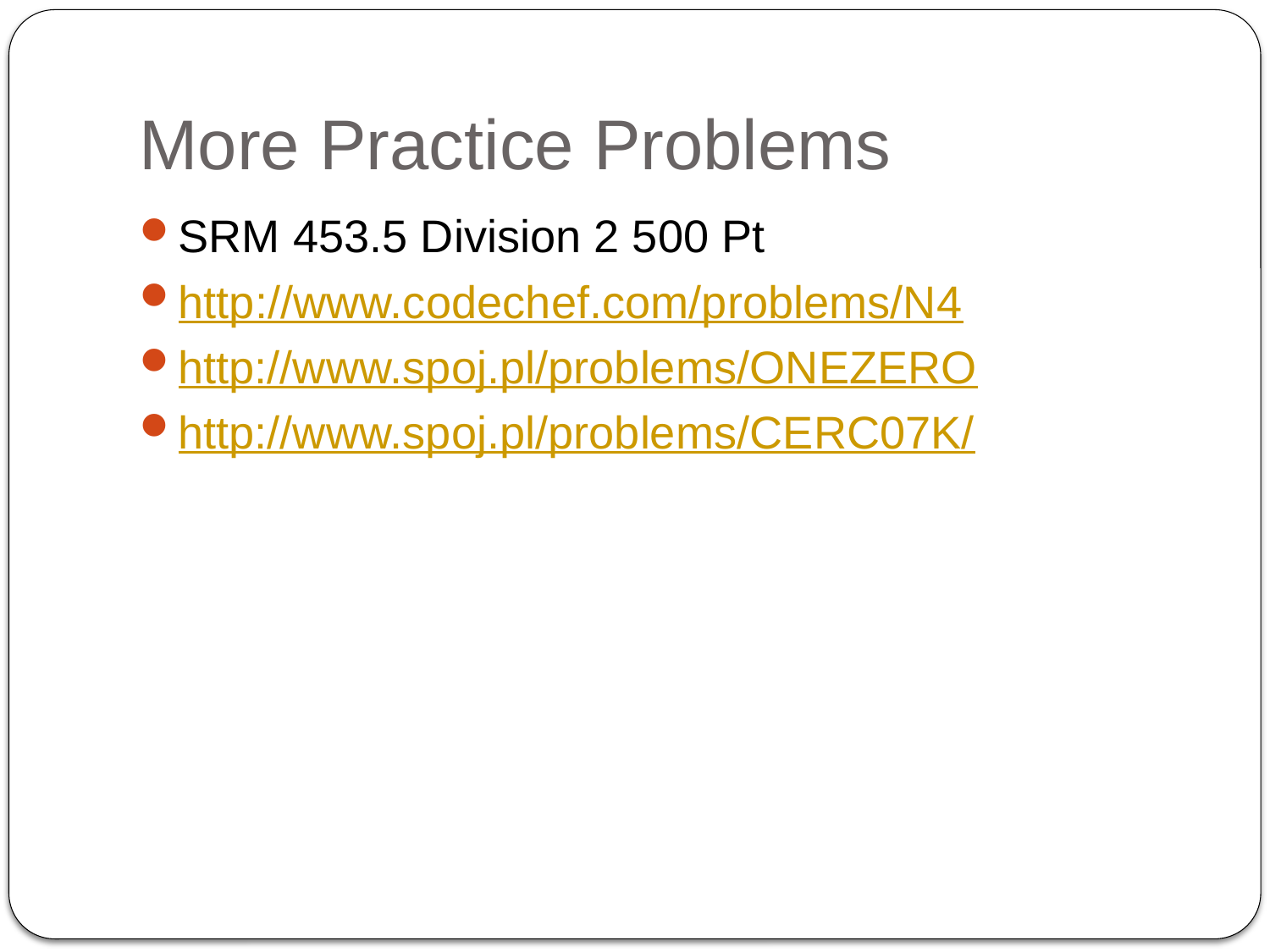

# More Practice Problems
SRM 453.5 Division 2 500 Pt
http://www.codechef.com/problems/N4
http://www.spoj.pl/problems/ONEZERO
http://www.spoj.pl/problems/CERC07K/